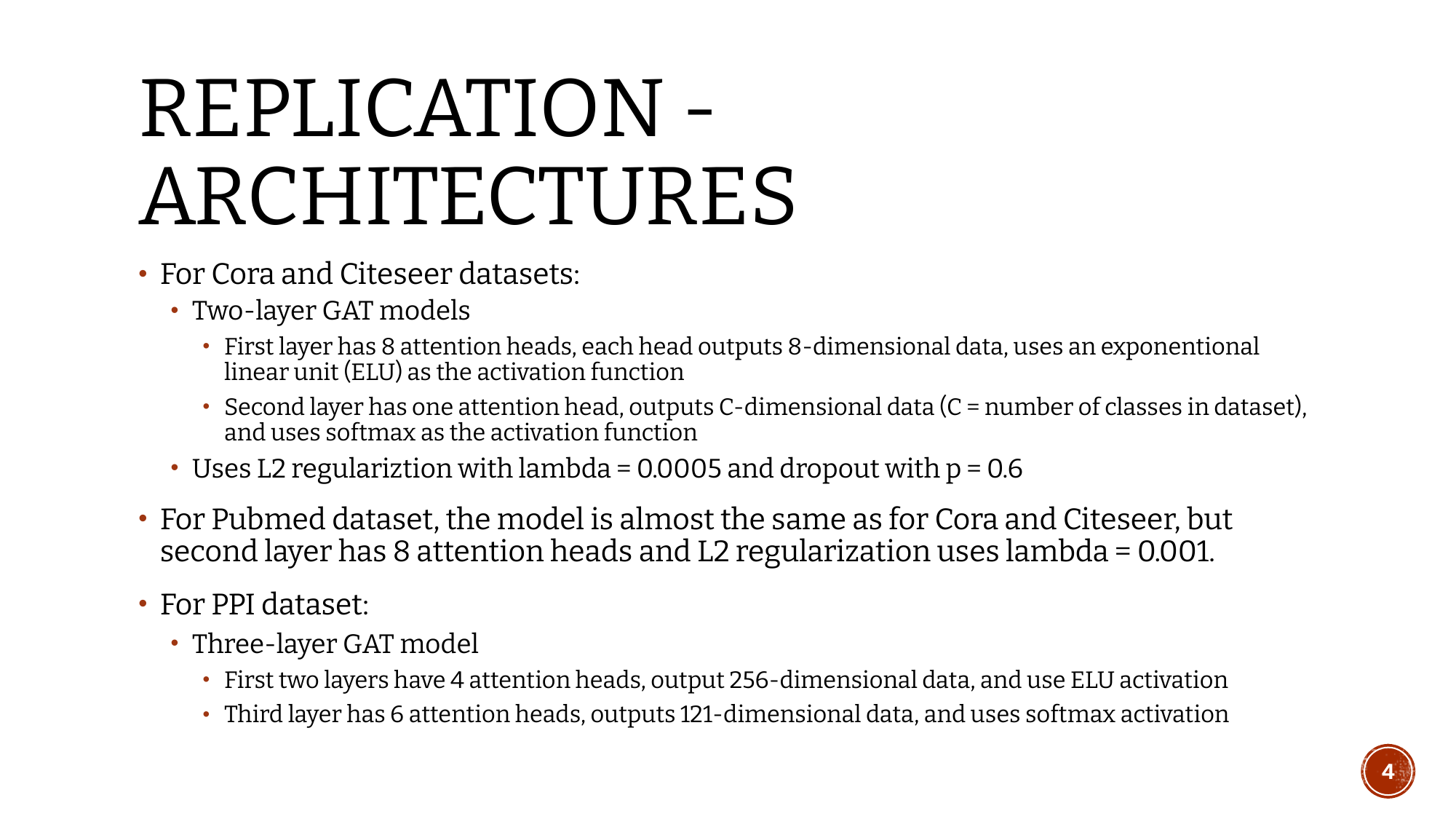

# Replication - architectures
For Cora and Citeseer datasets:
Two-layer GAT models
First layer has 8 attention heads, each head outputs 8-dimensional data, uses an exponentional linear unit (ELU) as the activation function
Second layer has one attention head, outputs C-dimensional data (C = number of classes in dataset), and uses softmax as the activation function
Uses L2 regulariztion with lambda = 0.0005 and dropout with p = 0.6
For Pubmed dataset, the model is almost the same as for Cora and Citeseer, but second layer has 8 attention heads and L2 regularization uses lambda = 0.001.
For PPI dataset:
Three-layer GAT model
First two layers have 4 attention heads, output 256-dimensional data, and use ELU activation
Third layer has 6 attention heads, outputs 121-dimensional data, and uses softmax activation
4